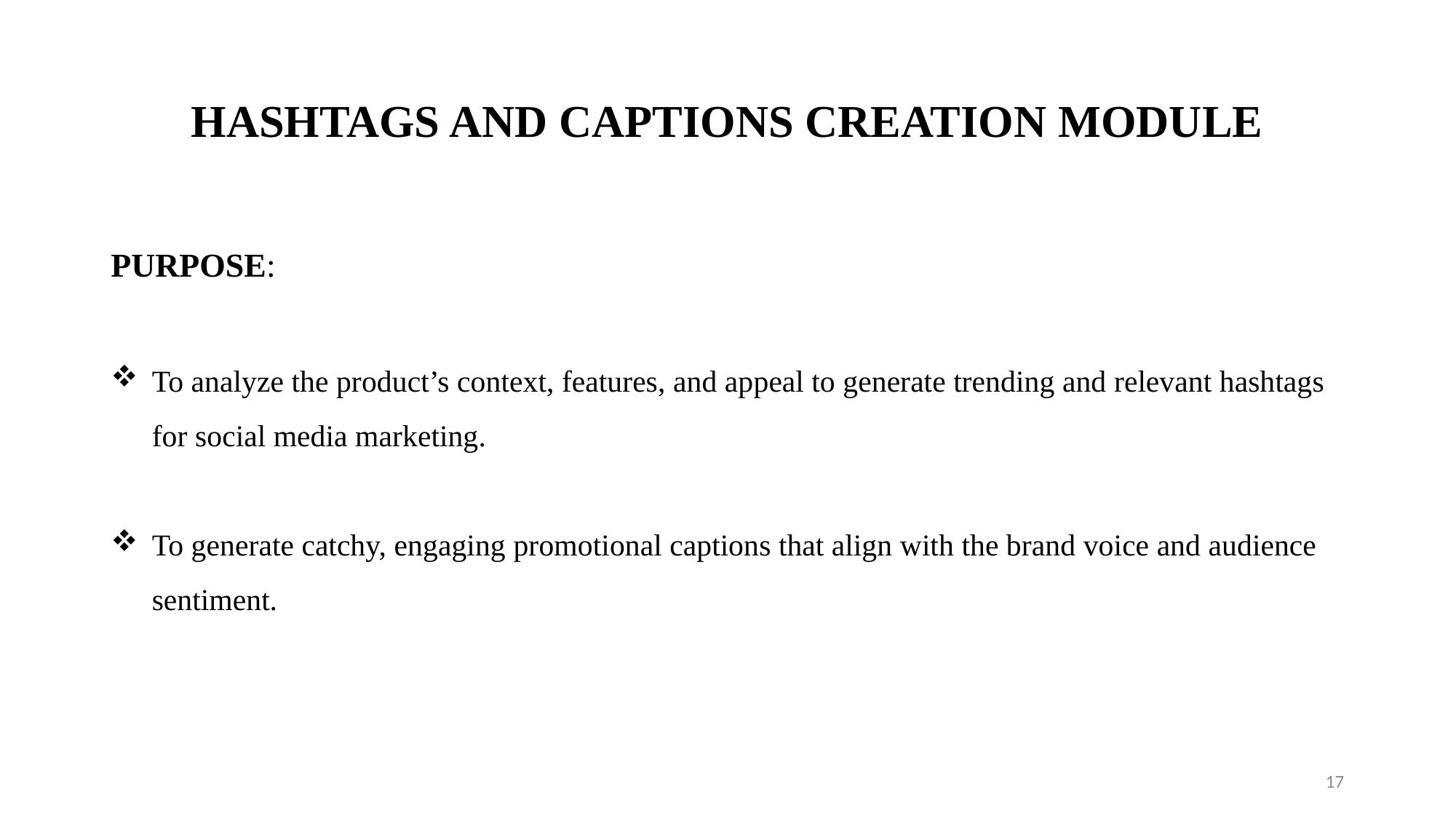

# HASHTAGS AND CAPTIONS CREATION MODULE
PURPOSE:

To analyze the product’s context, features, and appeal to generate trending and relevant hashtags for social media marketing.

To generate catchy, engaging promotional captions that align with the brand voice and audience sentiment.
17